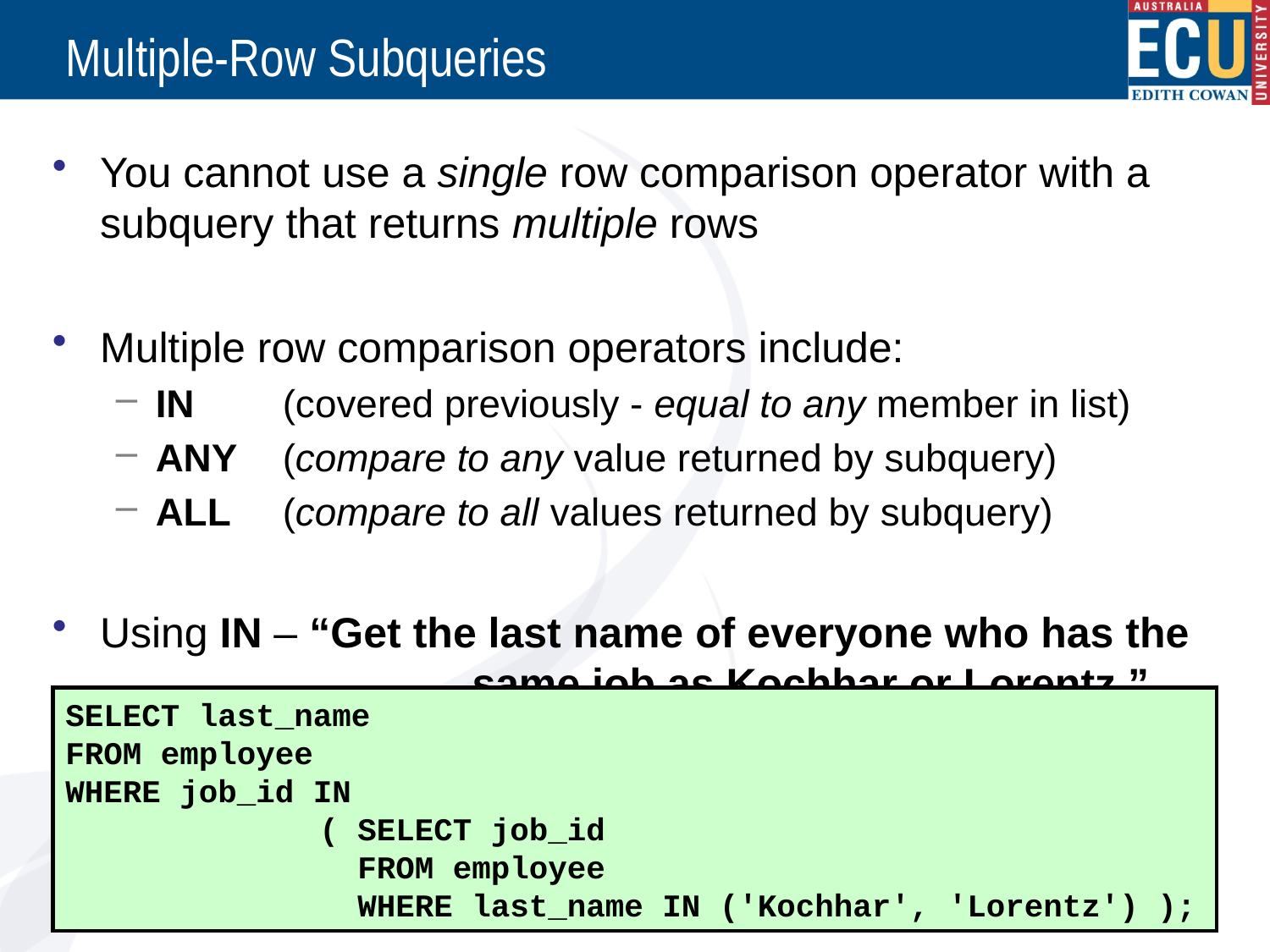

# Multiple-Row Subqueries
You cannot use a single row comparison operator with a subquery that returns multiple rows

Multiple row comparison operators include:
IN	(covered previously - equal to any member in list)
ANY	(compare to any value returned by subquery)
ALL	(compare to all values returned by subquery)

Using IN – “Get the last name of everyone who has the 		          same job as Kochhar or Lorentz.”
SELECT last_name
FROM employee
WHERE job_id IN
		( Returns 2 rows:
		  AD_VP
		  IT_PROG );
SELECT last_name
FROM employee
WHERE job_id IN
		( SELECT job_id
		  FROM employee
		  WHERE last_name IN ('Kochhar', 'Lorentz') );